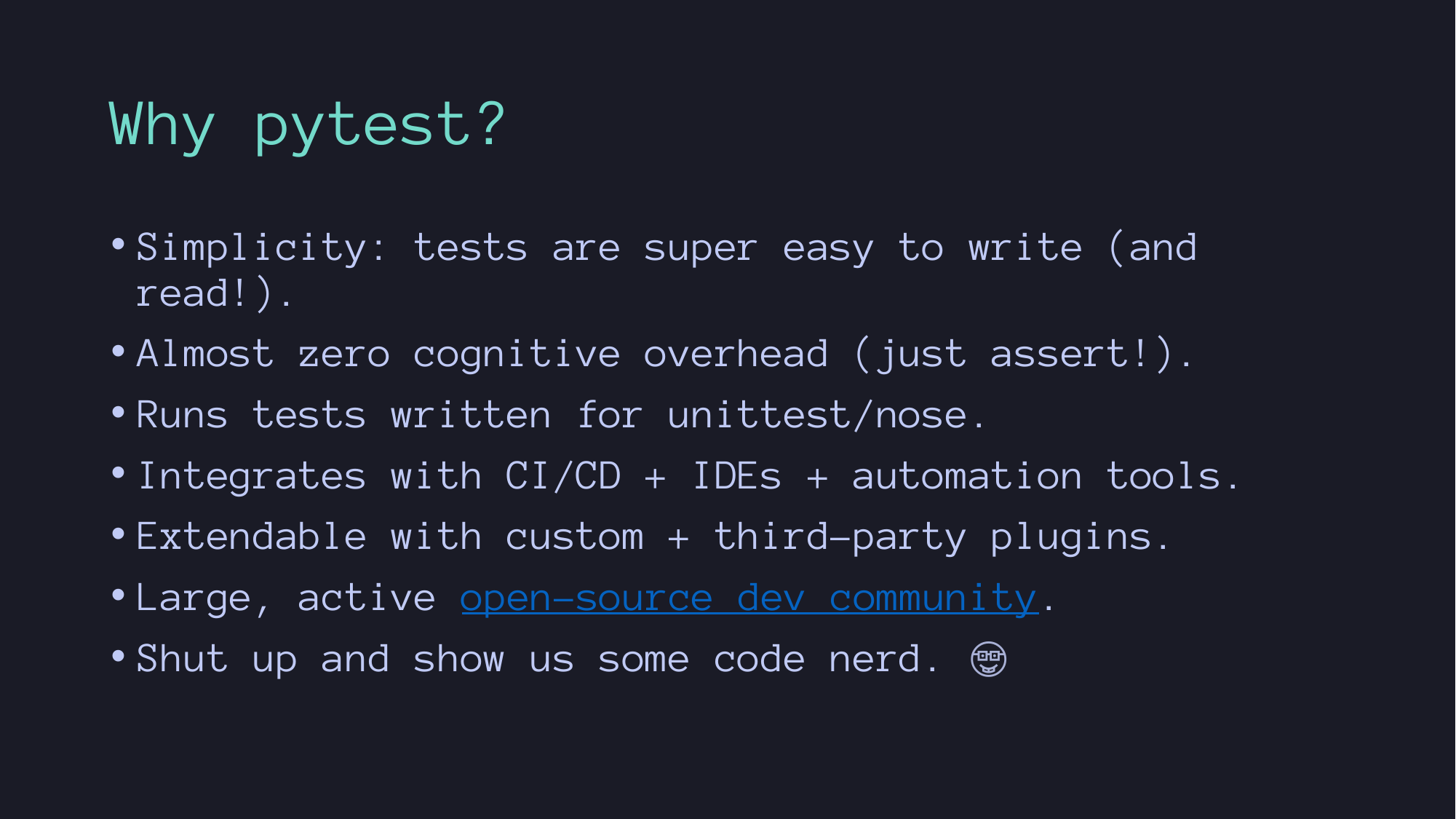

# Why pytest?
Simplicity: tests are super easy to write (and read!).
Almost zero cognitive overhead (just assert!).
Runs tests written for unittest/nose.
Integrates with CI/CD + IDEs + automation tools.
Extendable with custom + third-party plugins.
Large, active open-source dev community.
Shut up and show us some code nerd. 🤓